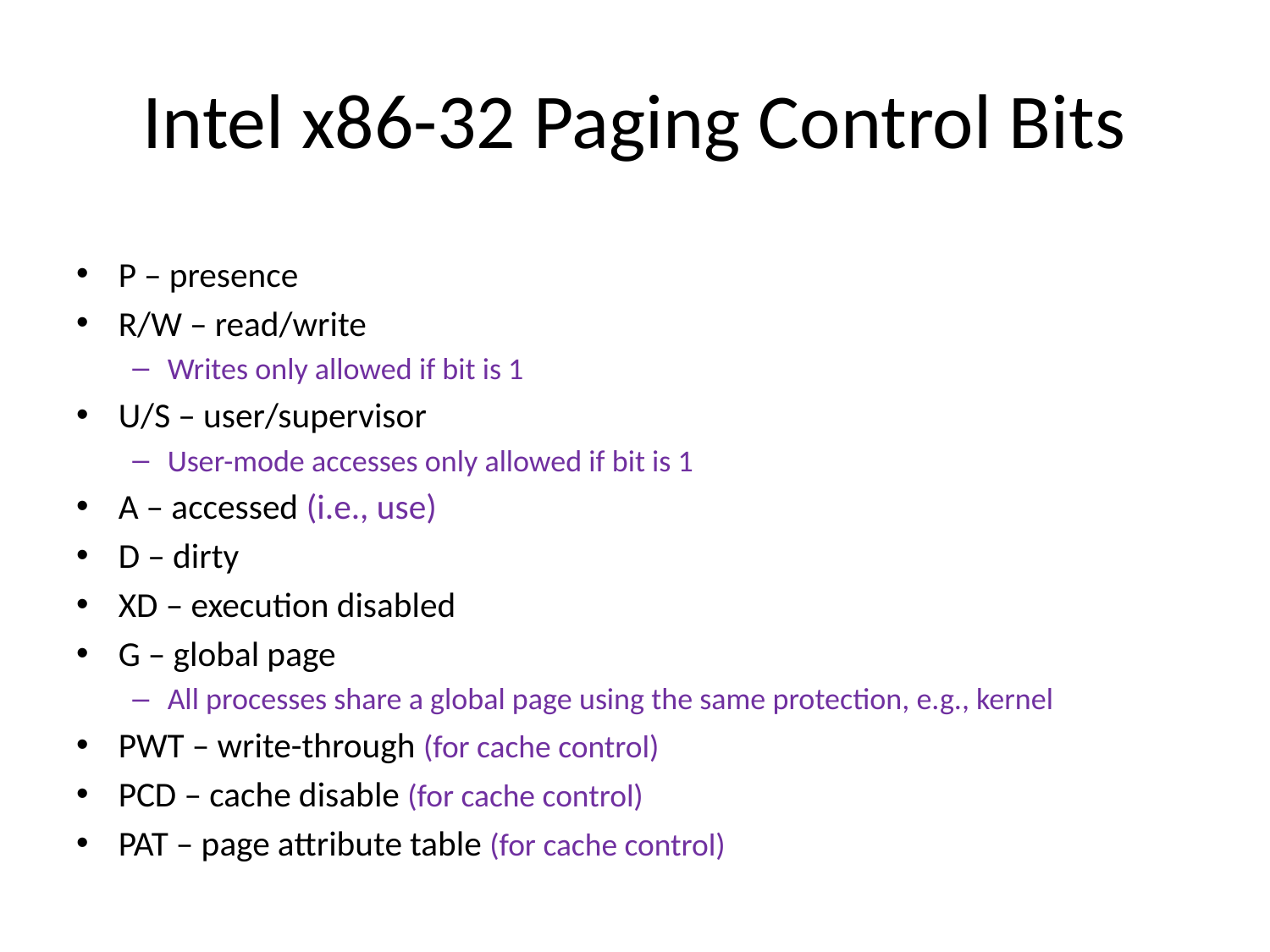

# Intel x86-32 Paging Control Bits

P – presence
R/W – read/write
Writes only allowed if bit is 1
U/S – user/supervisor
User-mode accesses only allowed if bit is 1
A – accessed (i.e., use)
D – dirty
XD – execution disabled
G – global page
All processes share a global page using the same protection, e.g., kernel
PWT – write-through (for cache control)
PCD – cache disable (for cache control)
PAT – page attribute table (for cache control)